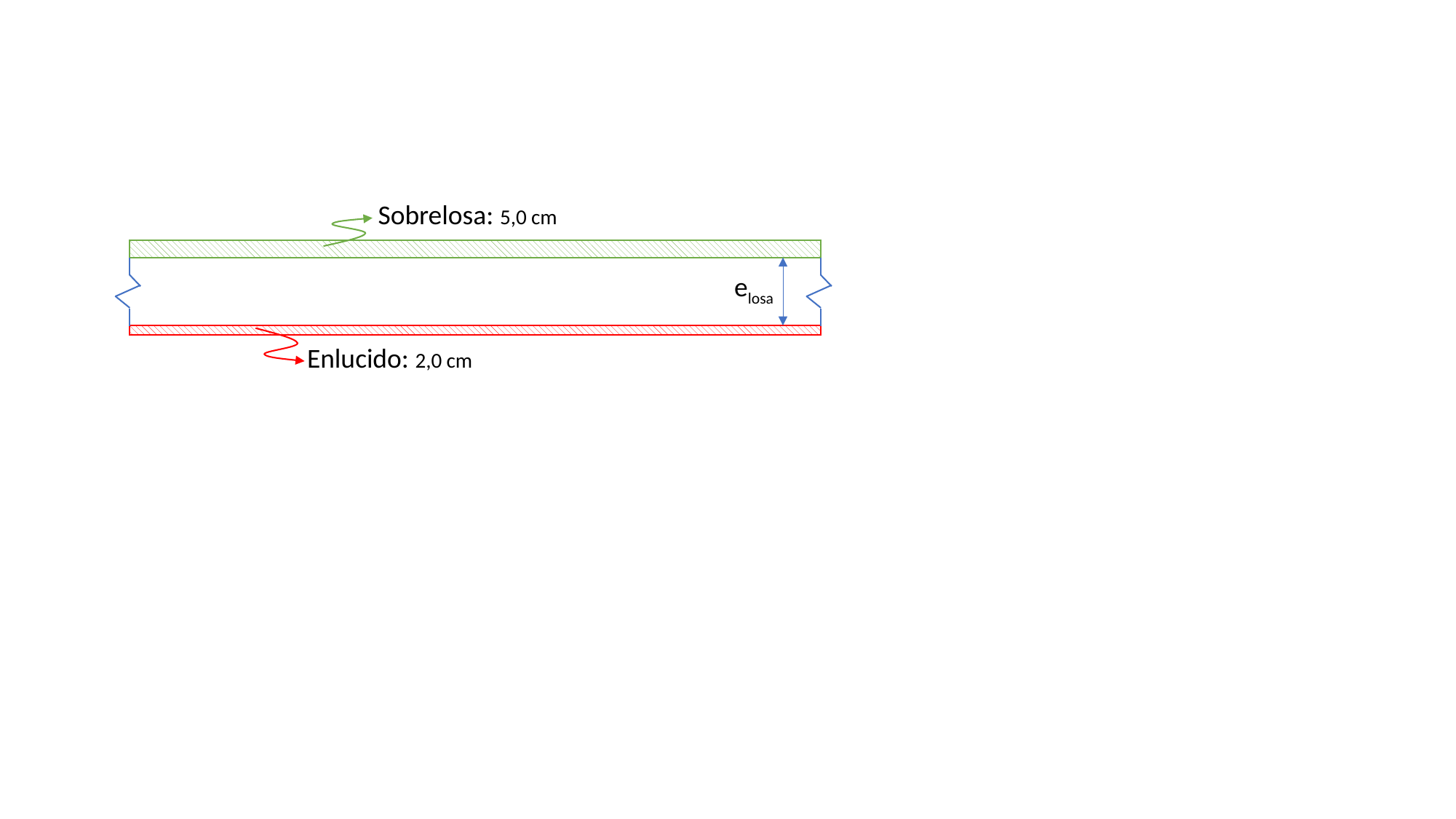

Sobrelosa: 5,0 cm

elosa

Enlucido: 2,0 cm